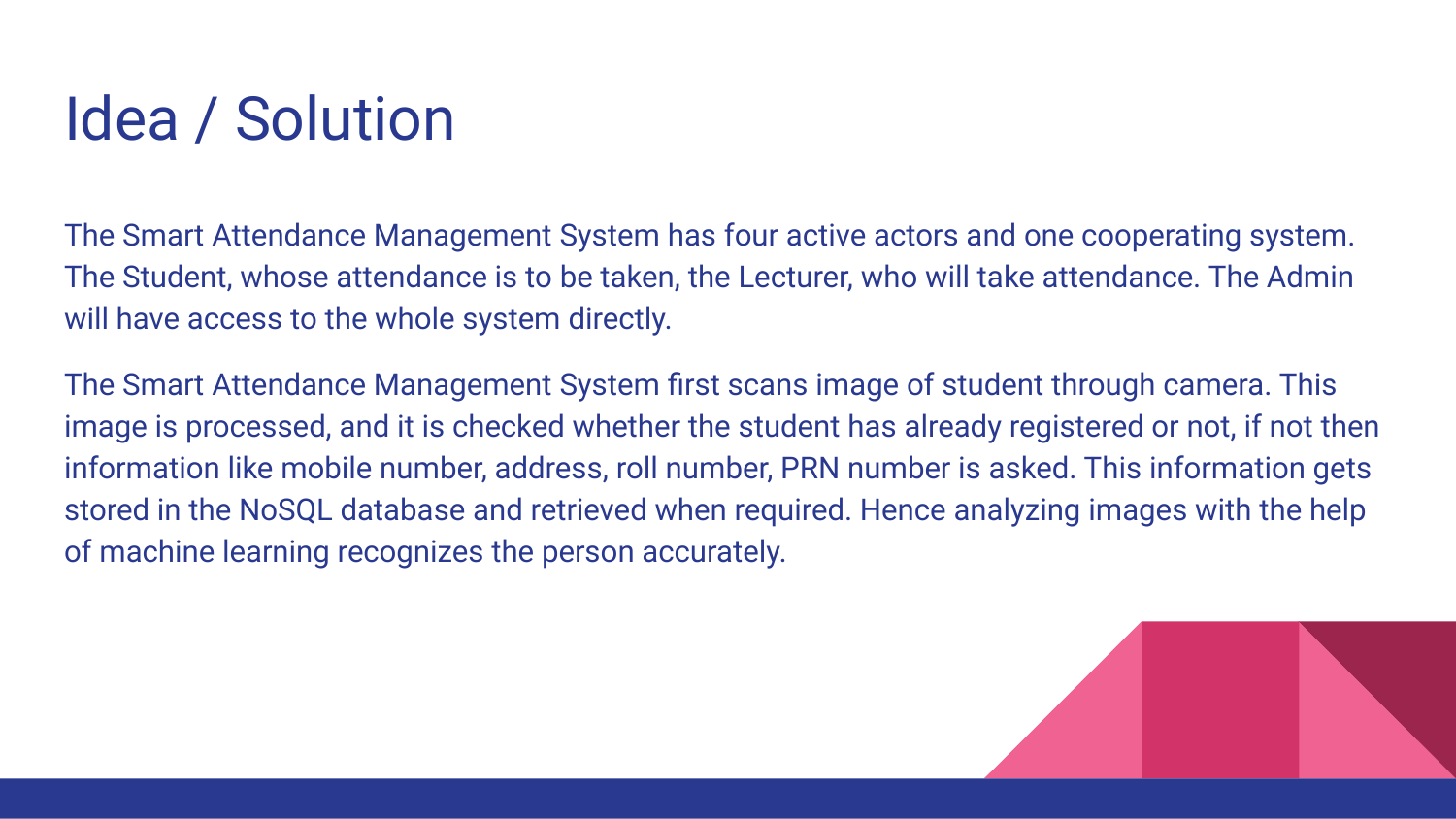

# Idea / Solution
The Smart Attendance Management System has four active actors and one cooperating system. The Student, whose attendance is to be taken, the Lecturer, who will take attendance. The Admin will have access to the whole system directly.
The Smart Attendance Management System first scans image of student through camera. This image is processed, and it is checked whether the student has already registered or not, if not then information like mobile number, address, roll number, PRN number is asked. This information gets stored in the NoSQL database and retrieved when required. Hence analyzing images with the help of machine learning recognizes the person accurately.